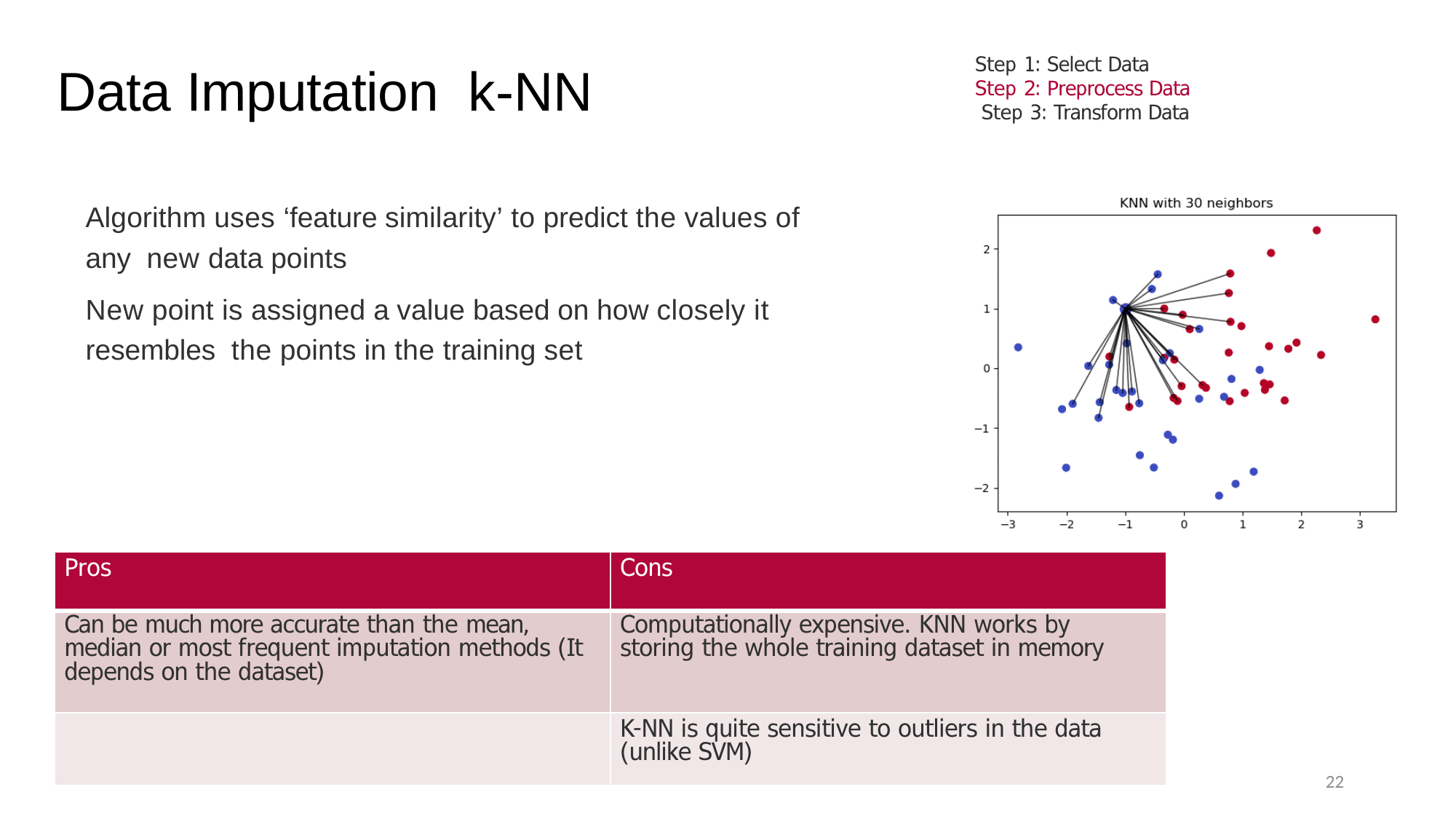

Step 1: Select Data  Step 2: Preprocess Data  Step 3: Transform Data
# Data Imputation  k-NN

Algorithm uses ‘feature similarity’ to predict the values of any  new data points
New point is assigned a value based on how closely it resembles  the points in the training set
| Pros | Cons |
| --- | --- |
| Can be much more accurate than the mean, median or most frequent imputation methods (It depends on the dataset) | Computationally expensive. KNN works by storing the whole training dataset in memory |
|  | K-NN is quite sensitive to outliers in the data (unlike SVM) |
22